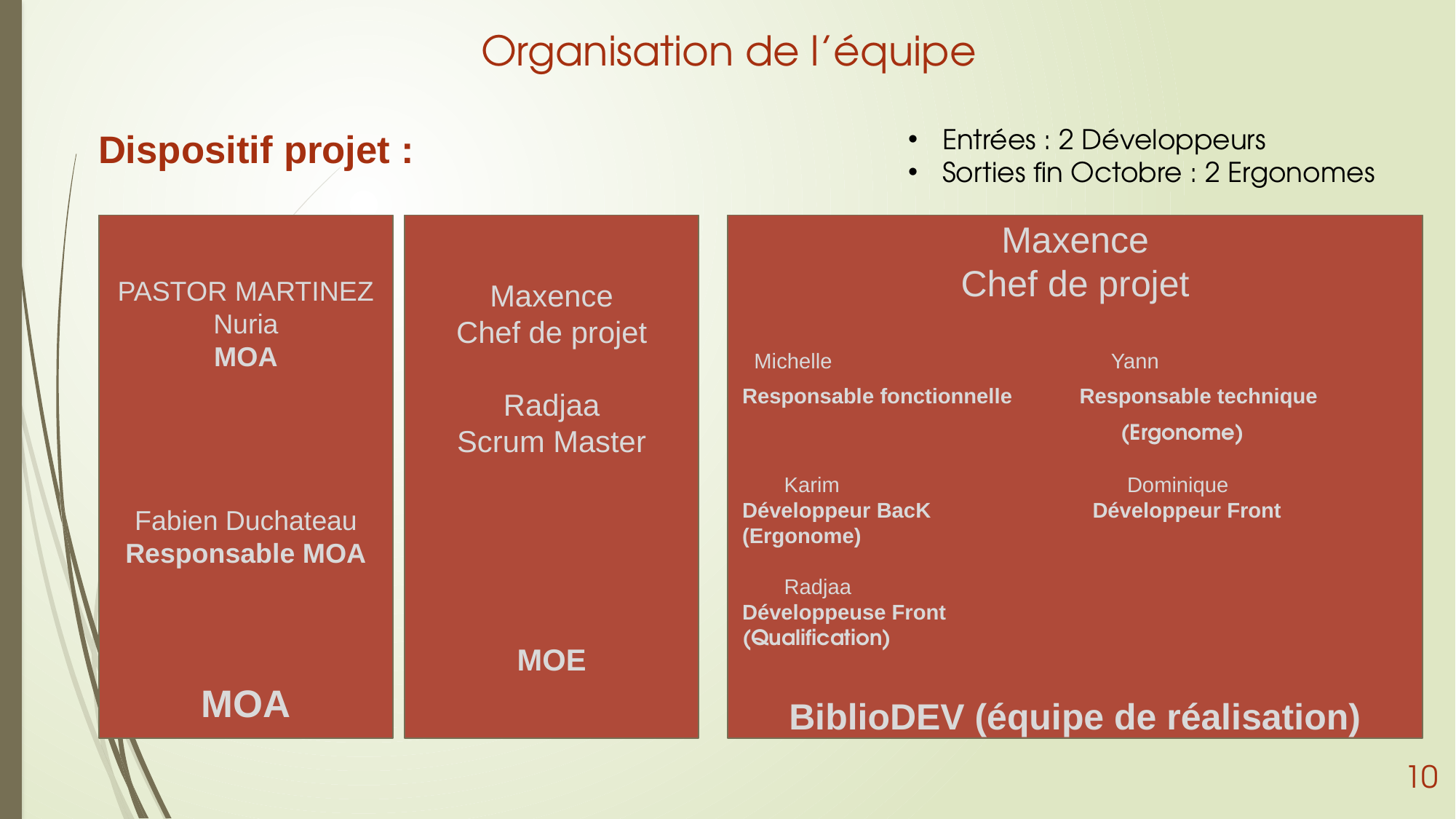

Organisation de l’équipe
# Dispositif projet :

Entrées : 2 Développeurs
Sorties fin Octobre : 2 Ergonomes
Maxence
Chef de projet

Radjaa
Scrum Master

MOE
Maxence
Chef de projet

  Michelle 	        		       Yann
Responsable fonctionnelle        Responsable technique
			      (Ergonome)

       Karim                                                Dominique
Développeur BacK                           Développeur Front
(Ergonome)

       Radjaa
Développeuse Front
(Qualification)

BiblioDEV (équipe de réalisation)

PASTOR MARTINEZ Nuria
MOA

Fabien Duchateau
Responsable MOA

MOA
10